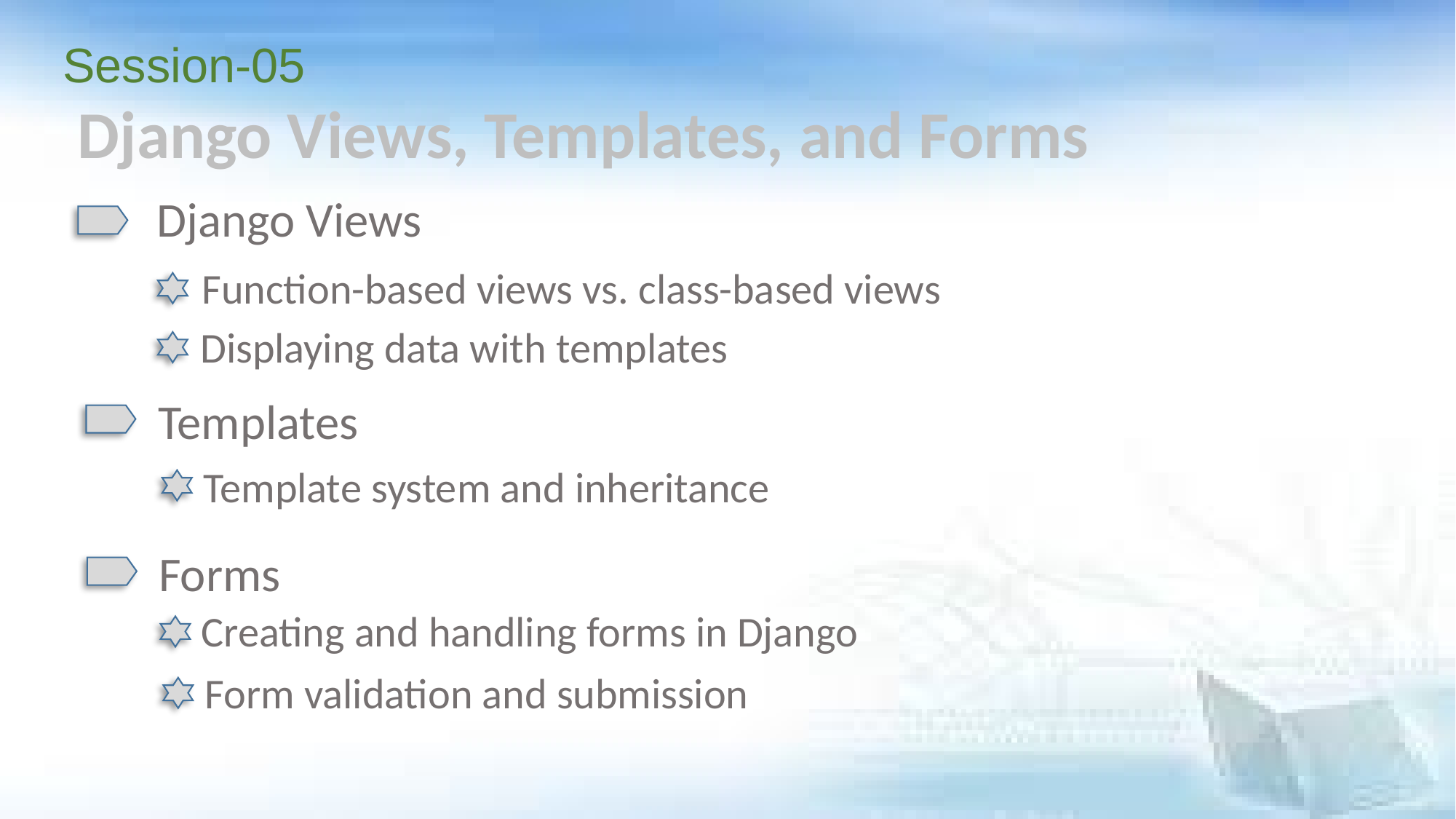

Session-05
Django Views, Templates, and Forms
Django Views

Function-based views vs. class-based views

Displaying data with templates

Templates

Template system and inheritance

Forms

Creating and handling forms in Django

Form validation and submission